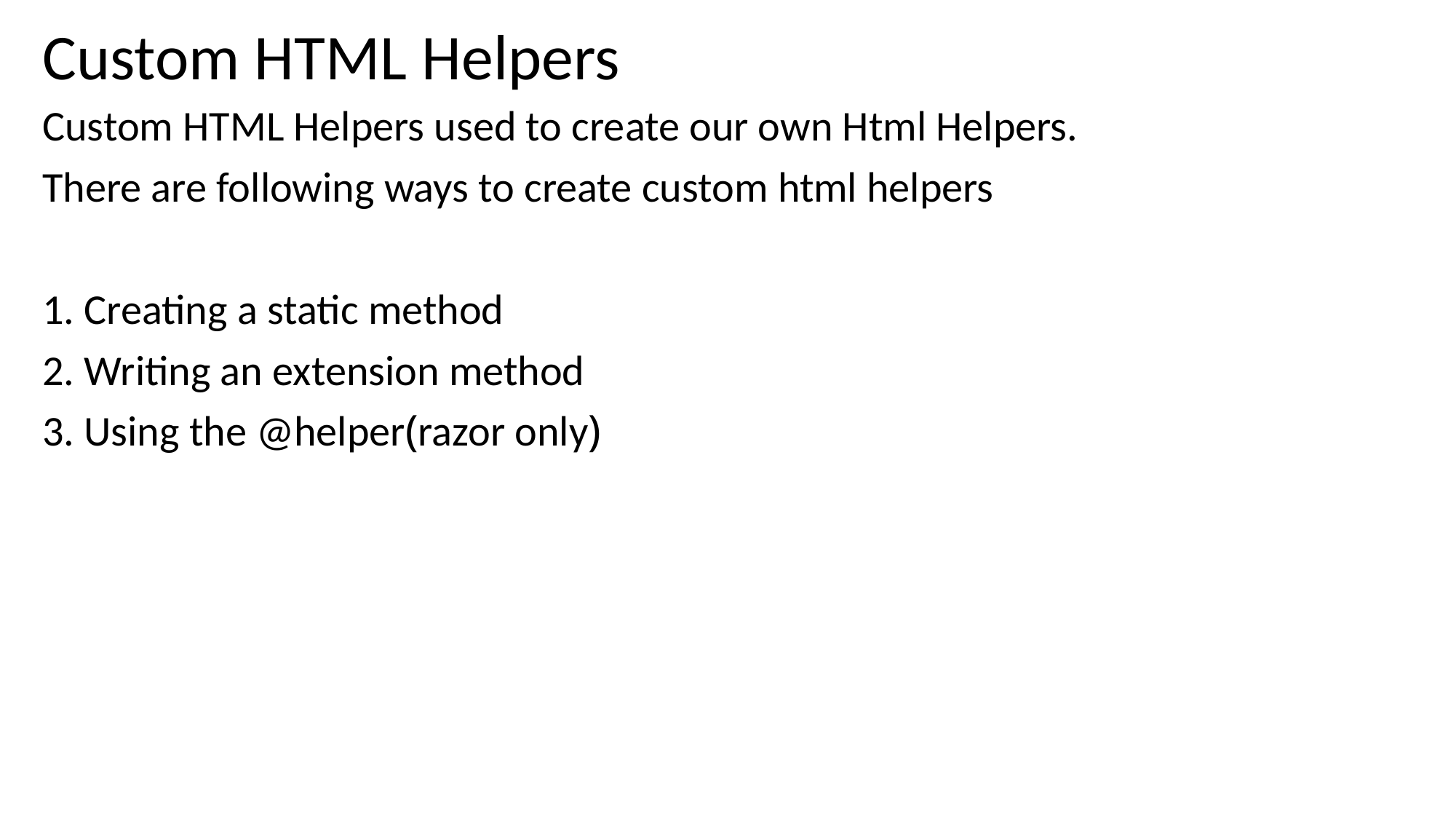

# Custom HTML Helpers
Custom HTML Helpers used to create our own Html Helpers.
There are following ways to create custom html helpers

1. Creating a static method
2. Writing an extension method
3. Using the @helper﴾razor only﴿